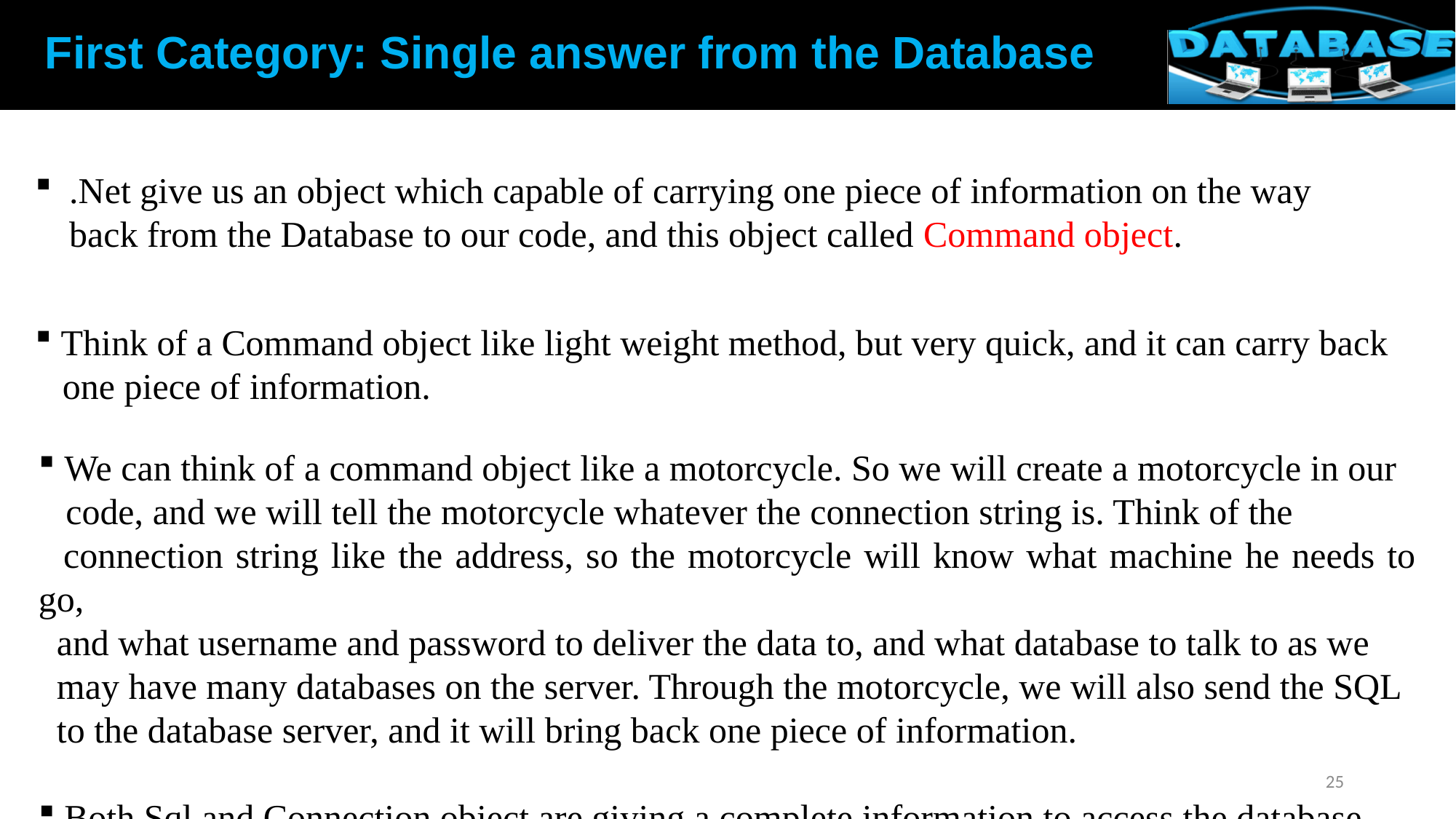

First Category: Single answer from the Database
.Net give us an object which capable of carrying one piece of information on the way back from the Database to our code, and this object called Command object.
 Think of a Command object like light weight method, but very quick, and it can carry back
   one piece of information.
 We can think of a command object like a motorcycle. So we will create a motorcycle in our
   code, and we will tell the motorcycle whatever the connection string is. Think of the
  connection string like the address, so the motorcycle will know what machine he needs to go,
  and what username and password to deliver the data to, and what database to talk to as we
  may have many databases on the server. Through the motorcycle, we will also send the SQL
  to the database server, and it will bring back one piece of information.

 Both Sql and Connection object are giving a complete information to access the database.
25